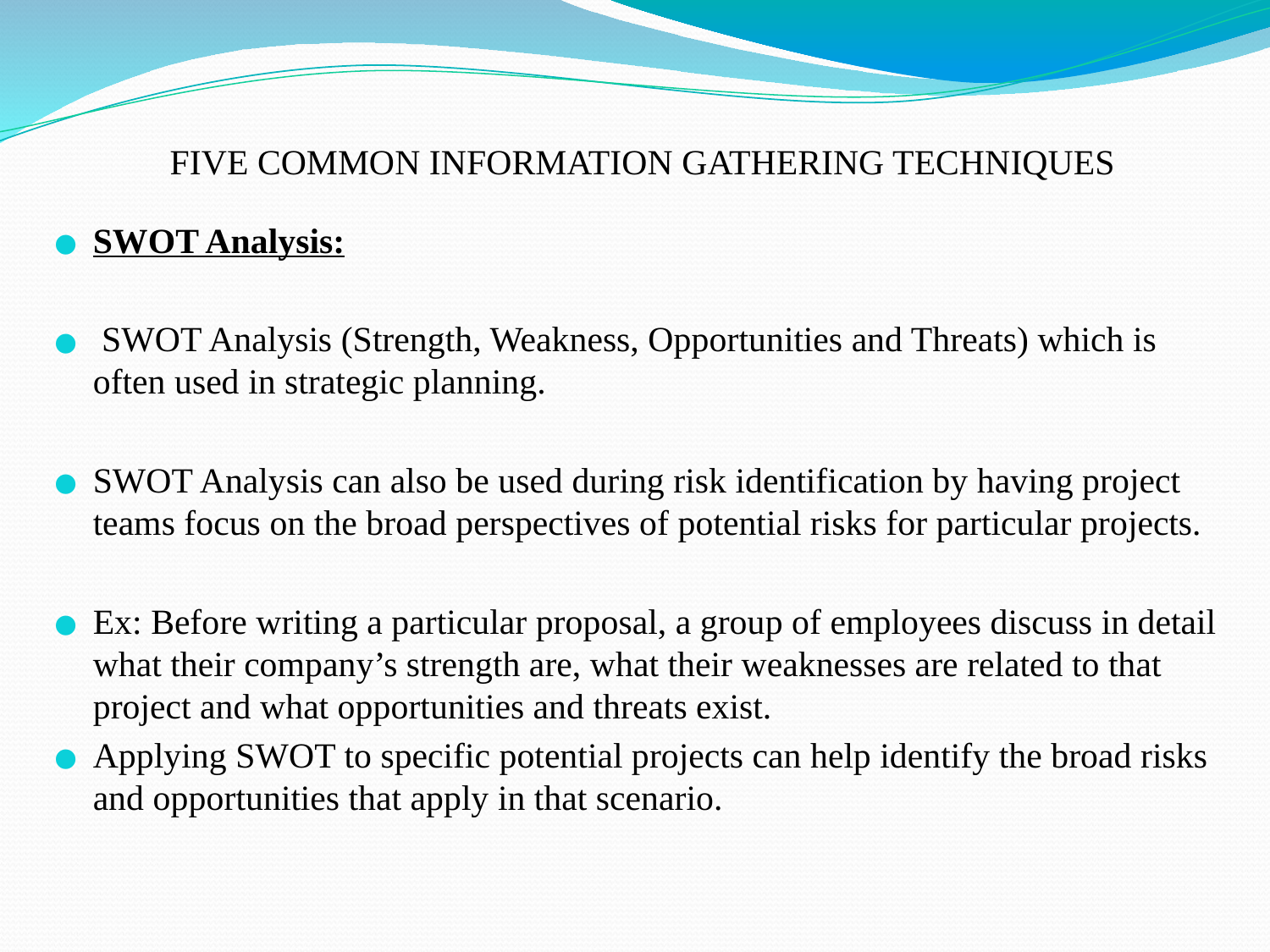

# FIVE COMMON INFORMATION GATHERING TECHNIQUES
SWOT Analysis:

 SWOT Analysis (Strength, Weakness, Opportunities and Threats) which is often used in strategic planning.

SWOT Analysis can also be used during risk identification by having project teams focus on the broad perspectives of potential risks for particular projects.

Ex: Before writing a particular proposal, a group of employees discuss in detail what their company’s strength are, what their weaknesses are related to that project and what opportunities and threats exist.
Applying SWOT to specific potential projects can help identify the broad risks and opportunities that apply in that scenario.